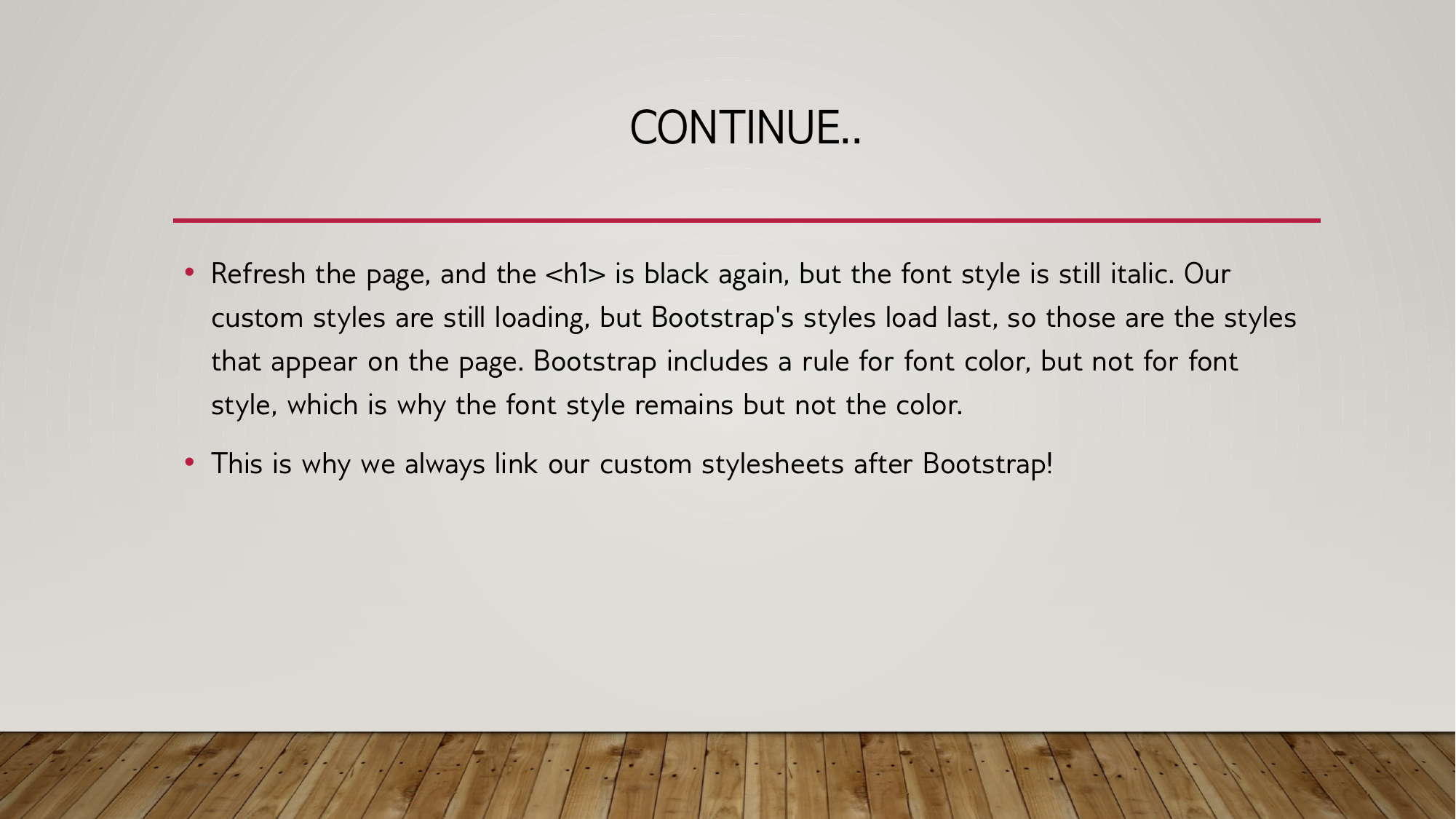

# Continue..
Refresh the page, and the <h1> is black again, but the font style is still italic. Our custom styles are still loading, but Bootstrap's styles load last, so those are the styles that appear on the page. Bootstrap includes a rule for font color, but not for font style, which is why the font style remains but not the color.
This is why we always link our custom stylesheets after Bootstrap!